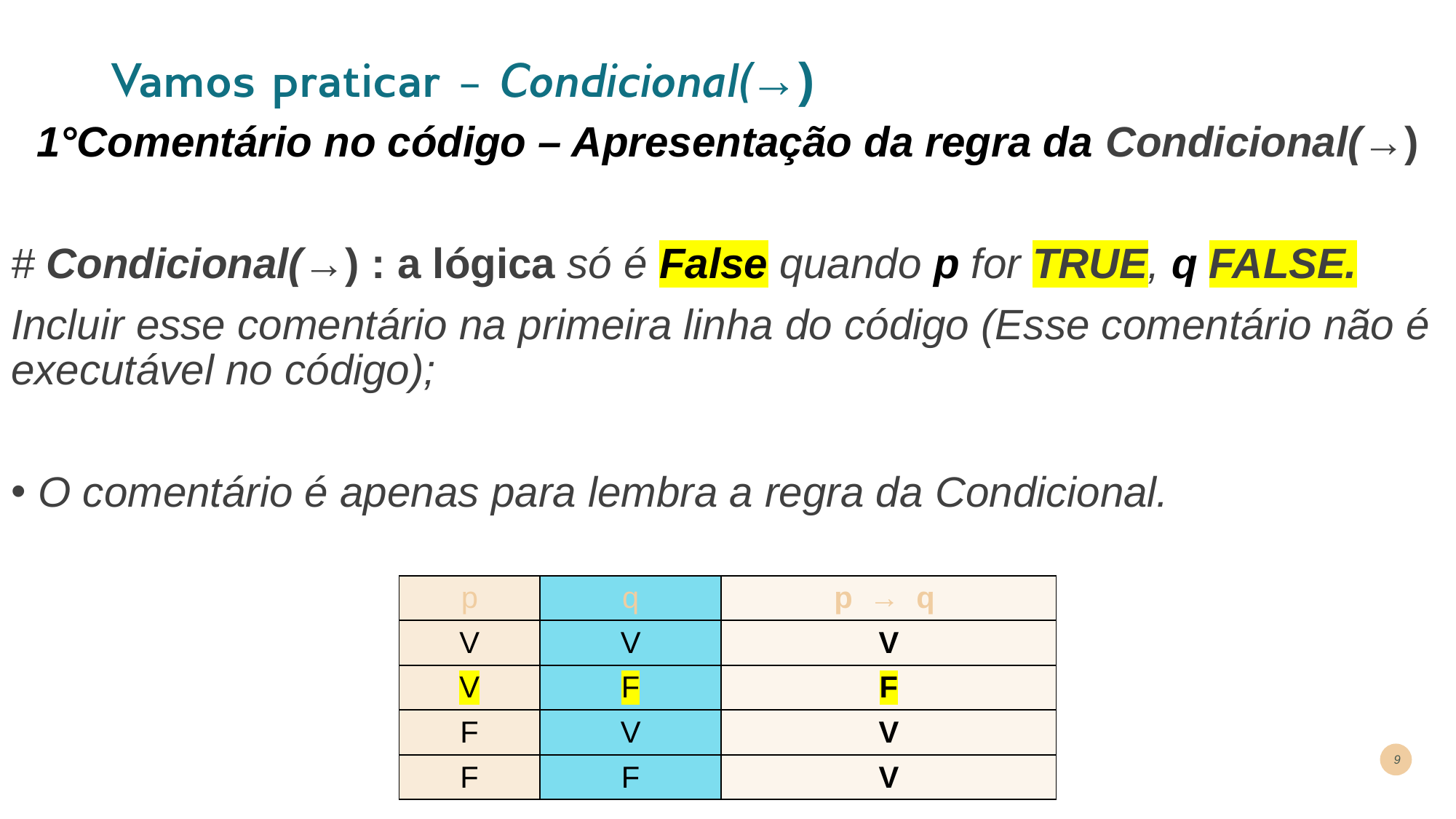

# Vamos praticar – Condicional(→)
1°Comentário no código – Apresentação da regra da Condicional(→)

# Condicional(→) : a lógica só é False quando p for TRUE, q FALSE.
Incluir esse comentário na primeira linha do código (Esse comentário não é executável no código);

O comentário é apenas para lembra a regra da Condicional.
| p | q | p → q |
| --- | --- | --- |
| V | V | V |
| V | F | F |
| F | V | V |
| F | F | V |
9